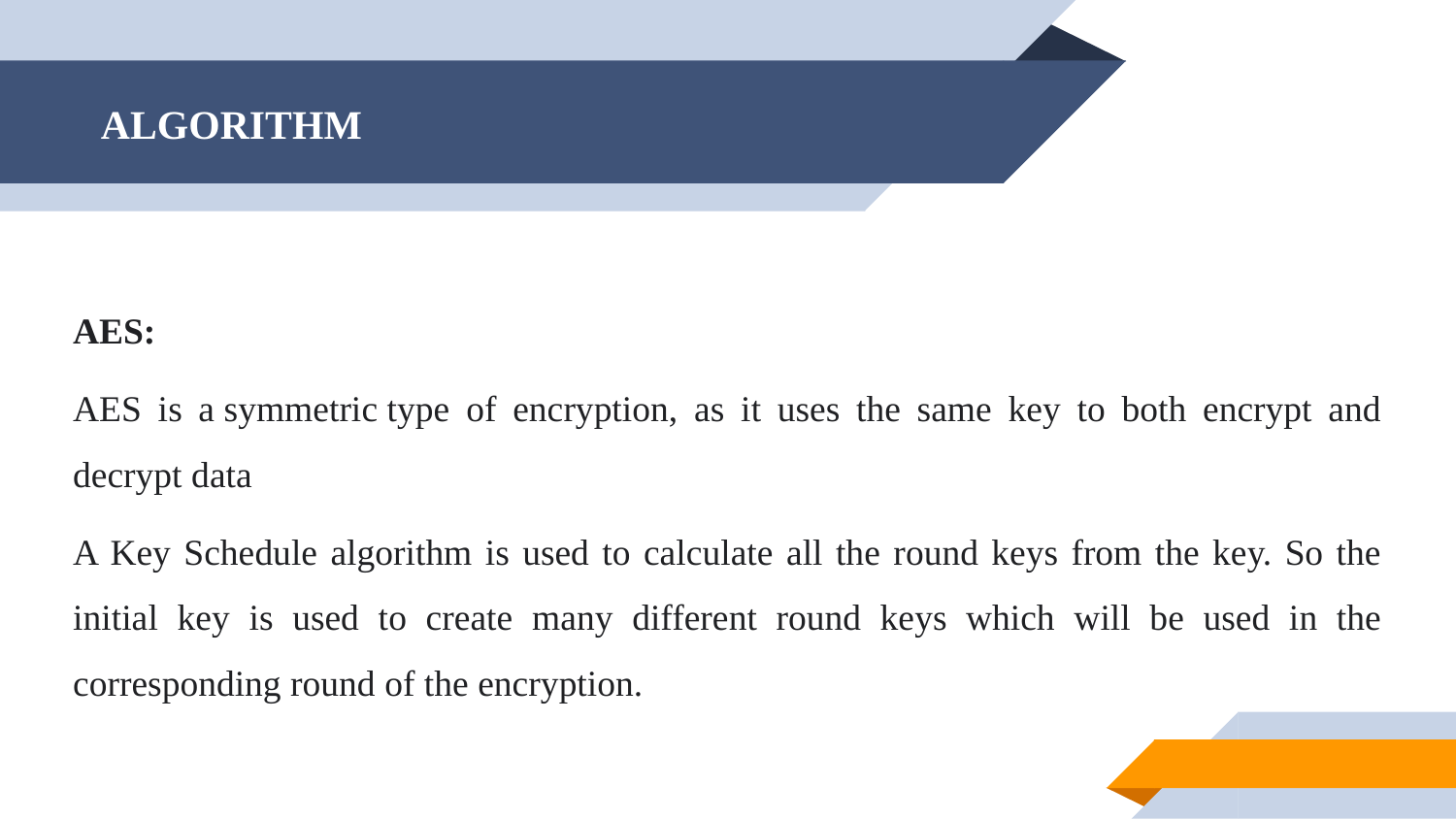

# ALGORITHM
AES:
AES is a symmetric type of encryption, as it uses the same key to both encrypt and decrypt data
A Key Schedule algorithm is used to calculate all the round keys from the key. So the initial key is used to create many different round keys which will be used in the corresponding round of the encryption.

10